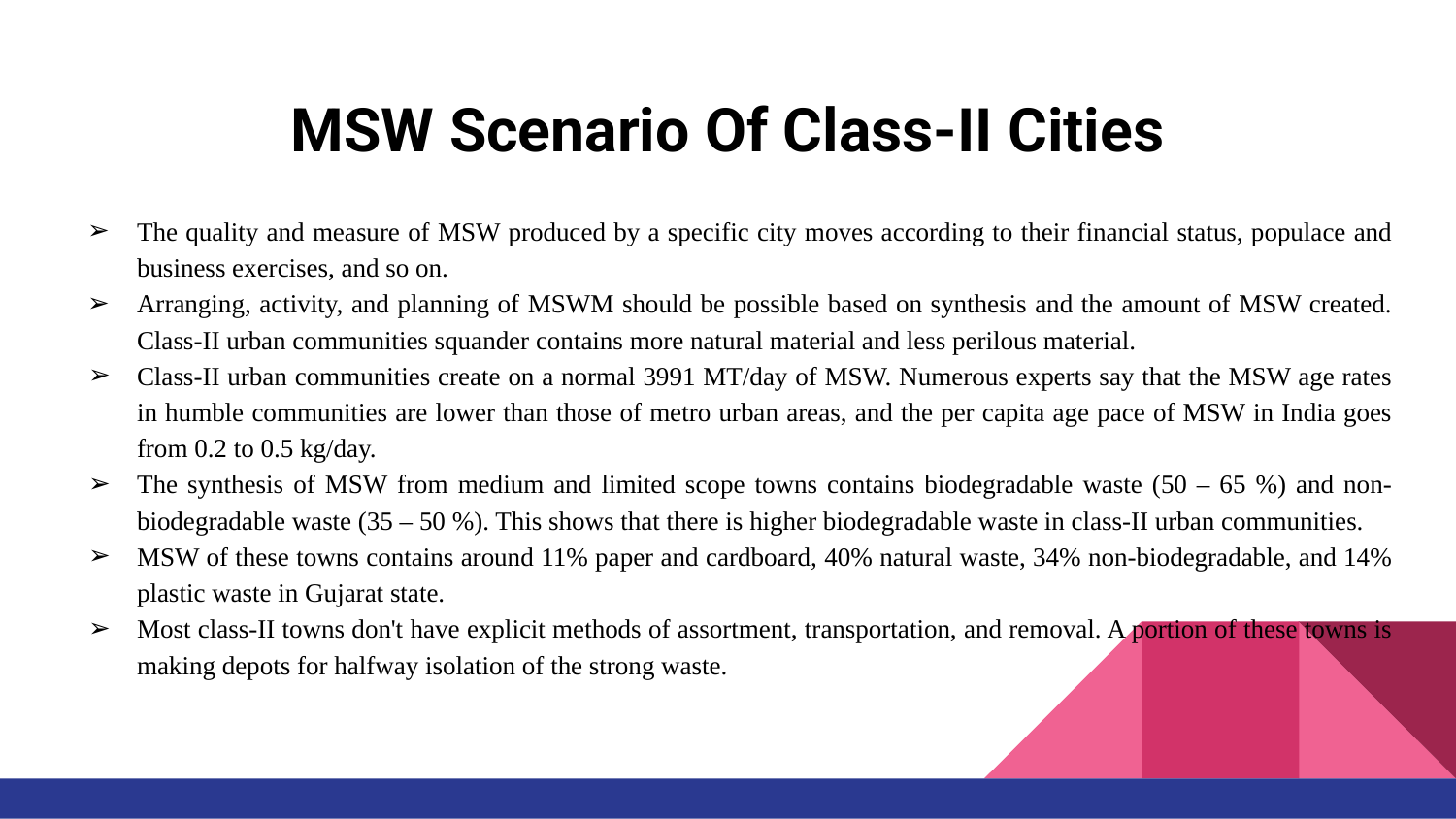

# MSW Scenario Of Class-II Cities
The quality and measure of MSW produced by a specific city moves according to their financial status, populace and business exercises, and so on.
Arranging, activity, and planning of MSWM should be possible based on synthesis and the amount of MSW created. Class-II urban communities squander contains more natural material and less perilous material.
Class-II urban communities create on a normal 3991 MT/day of MSW. Numerous experts say that the MSW age rates in humble communities are lower than those of metro urban areas, and the per capita age pace of MSW in India goes from 0.2 to 0.5 kg/day.
The synthesis of MSW from medium and limited scope towns contains biodegradable waste (50 – 65 %) and non-biodegradable waste (35 – 50 %). This shows that there is higher biodegradable waste in class-II urban communities.
MSW of these towns contains around 11% paper and cardboard, 40% natural waste, 34% non-biodegradable, and 14% plastic waste in Gujarat state.
Most class-II towns don't have explicit methods of assortment, transportation, and removal. A portion of these towns is making depots for halfway isolation of the strong waste.